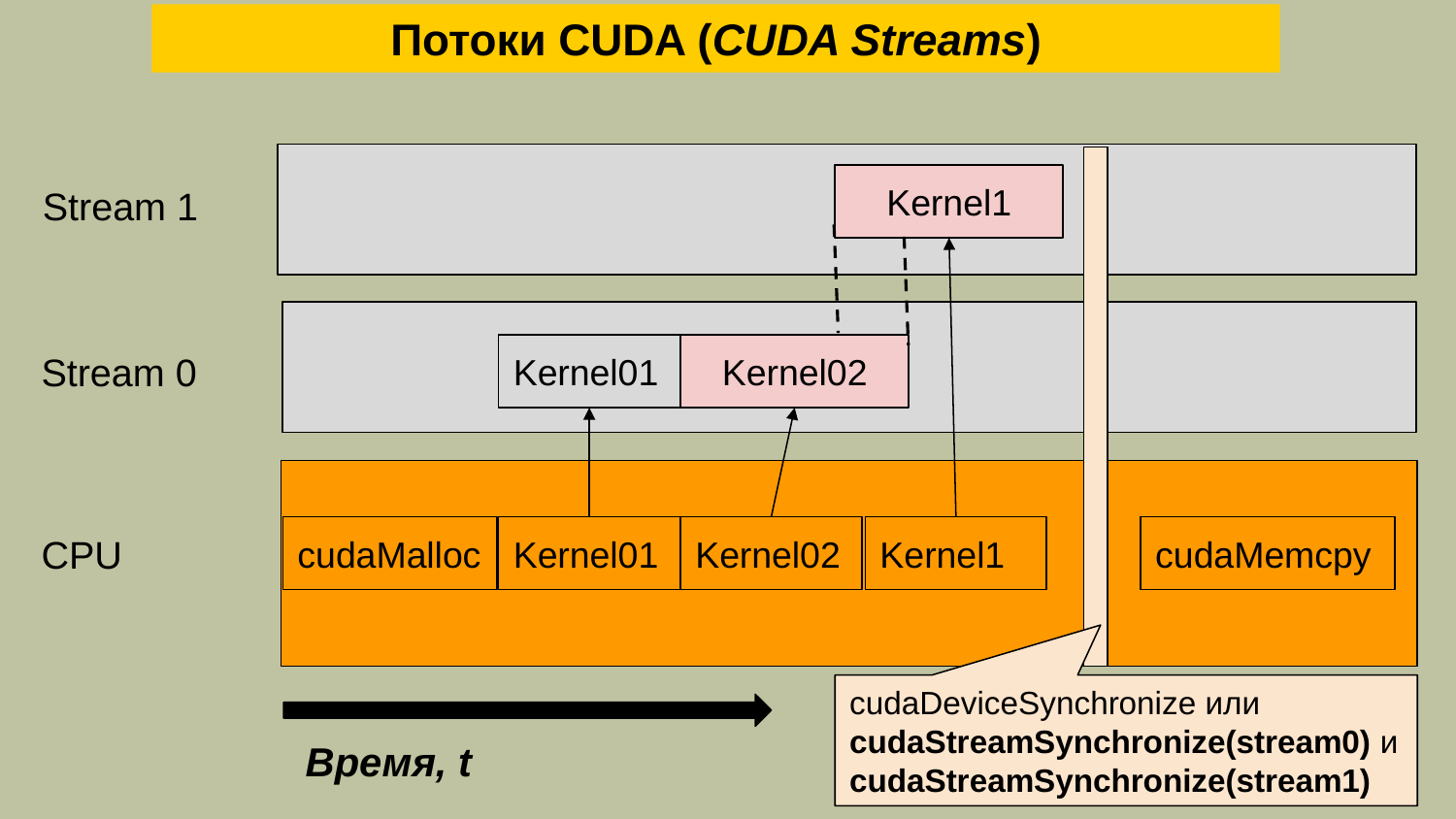

Потоки CUDA (CUDA Streams)

Kernel1
Stream 1
Stream 0
Kernel01
Kernel02
CPU
cudaMalloc
Kernel01
Kernel02
Kernel1
cudaMemcpy
cudaDeviceSynchronize или cudaStreamSynchronize(stream0) и cudaStreamSynchronize(stream1)

Время, t